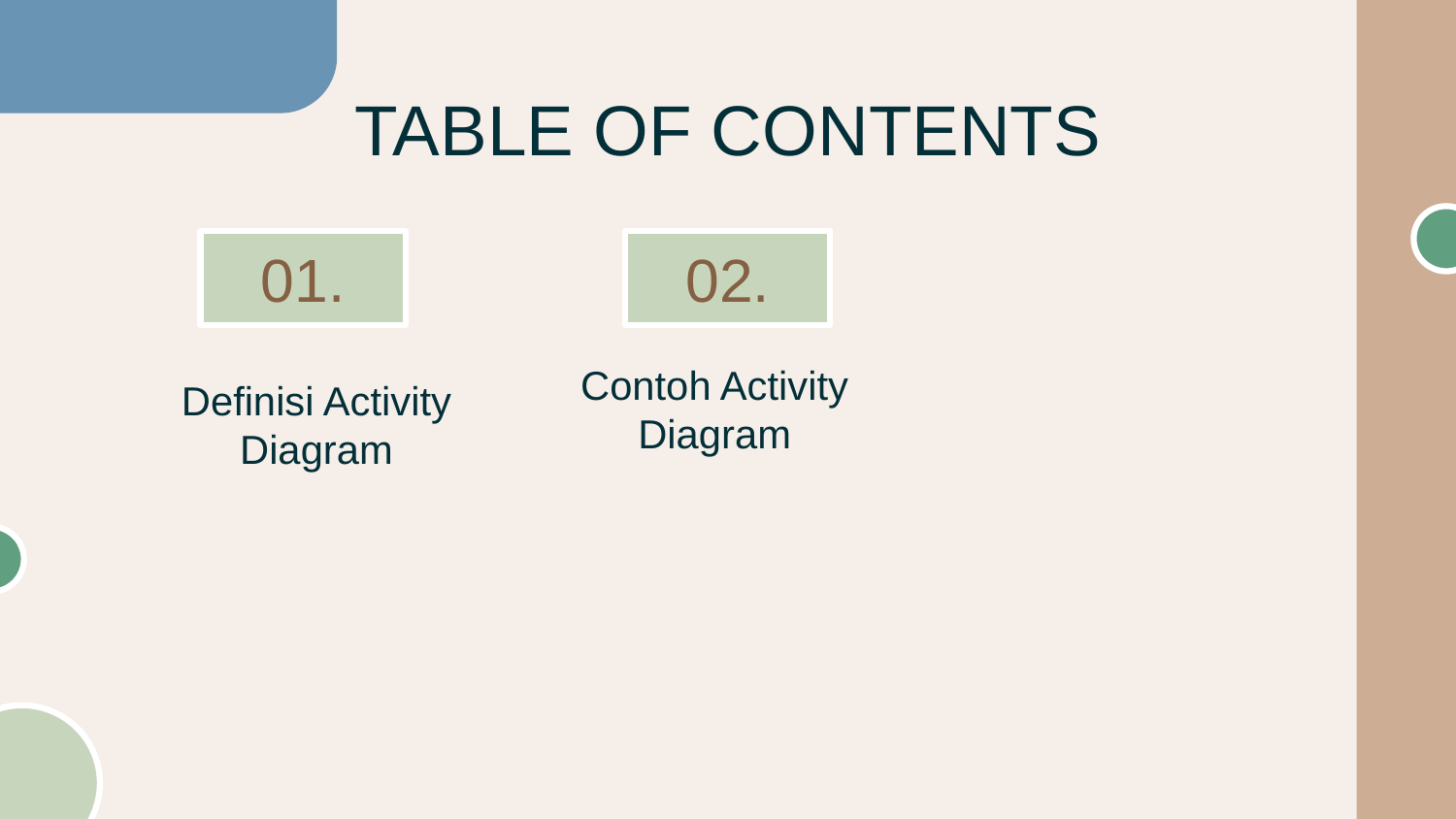

TABLE OF CONTENTS

# 01.
02.
Contoh Activity Diagram
Definisi Activity Diagram